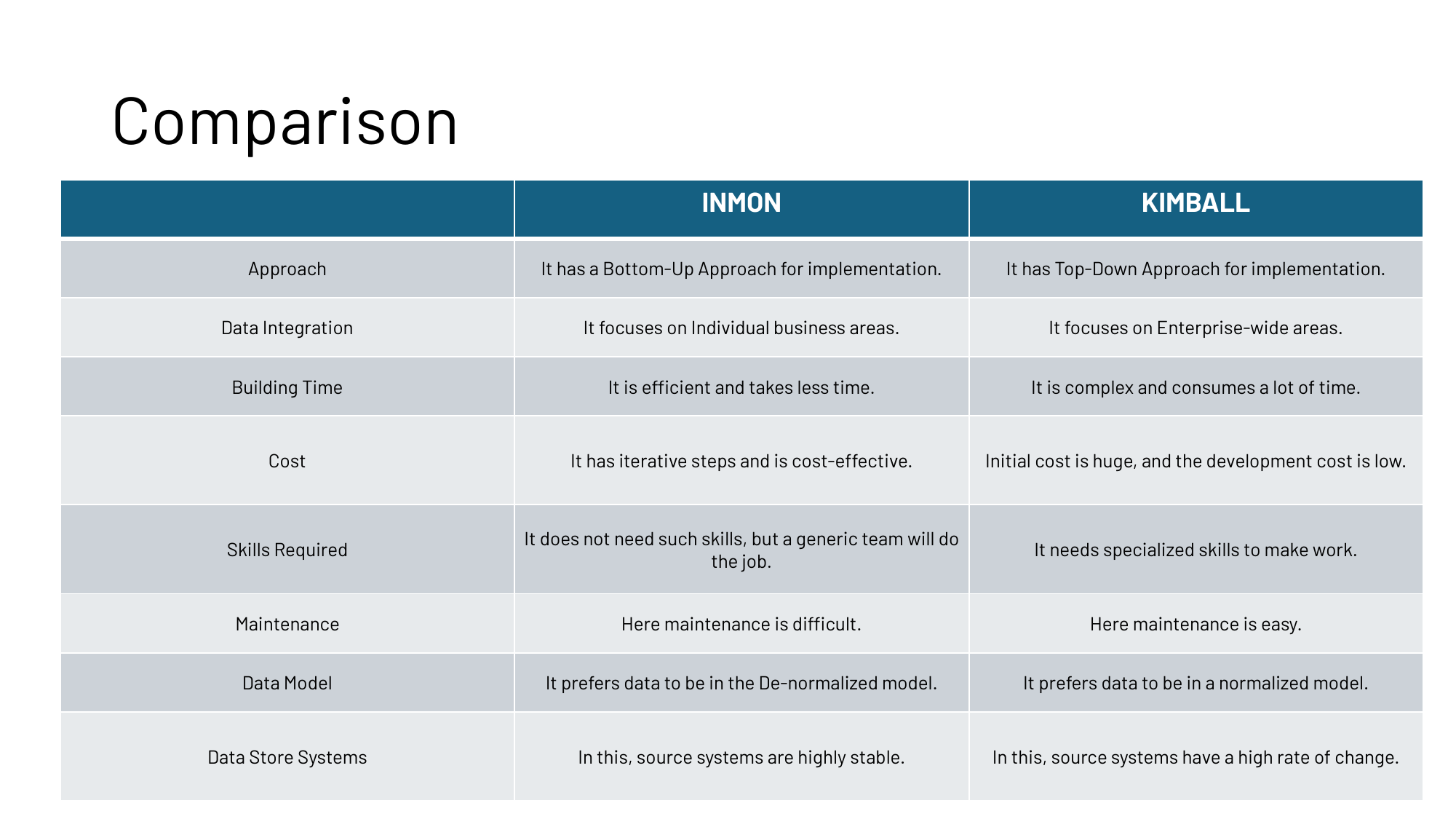

# Comparison
|  | INMON | KIMBALL |
| --- | --- | --- |
| Approach | It has a Bottom-Up Approach for implementation. | It has Top-Down Approach for implementation. |
| Data Integration | It focuses on Individual business areas. | It focuses on Enterprise-wide areas. |
| Building Time | It is efficient and takes less time. | It is complex and consumes a lot of time. |
| Cost | It has iterative steps and is cost-effective. | Initial cost is huge, and the development cost is low. |
| Skills Required | It does not need such skills, but a generic team will do the job. | It needs specialized skills to make work. |
| Maintenance | Here maintenance is difficult. | Here maintenance is easy. |
| Data Model | It prefers data to be in the De-normalized model. | It prefers data to be in a normalized model. |
| Data Store Systems | In this, source systems are highly stable. | In this, source systems have a high rate of change. |